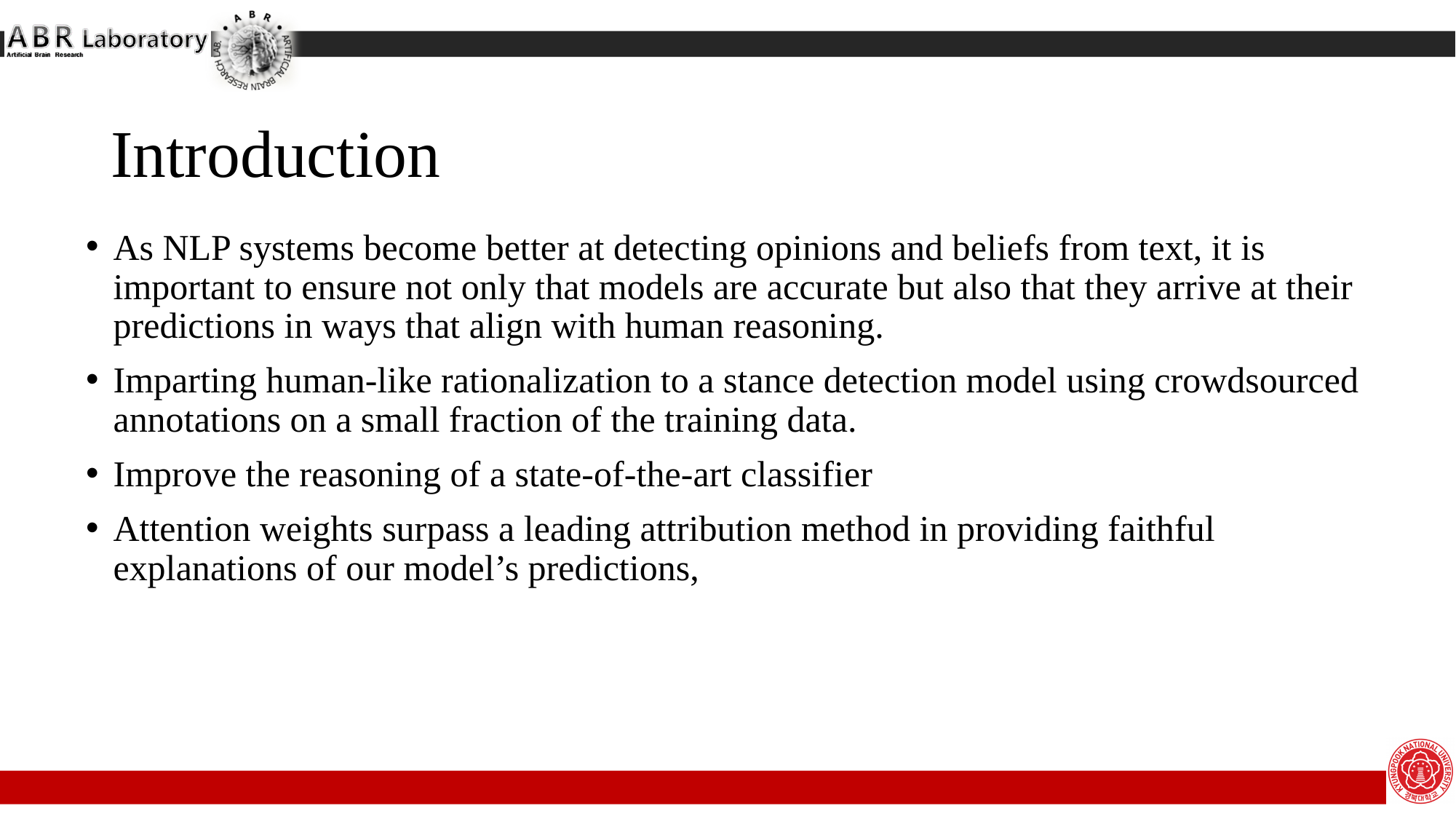

Introduction
As NLP systems become better at detecting opinions and beliefs from text, it is important to ensure not only that models are accurate but also that they arrive at their predictions in ways that align with human reasoning.
Imparting human-like rationalization to a stance detection model using crowdsourced annotations on a small fraction of the training data.
Improve the reasoning of a state-of-the-art classifier
Attention weights surpass a leading attribution method in providing faithful explanations of our model’s predictions,